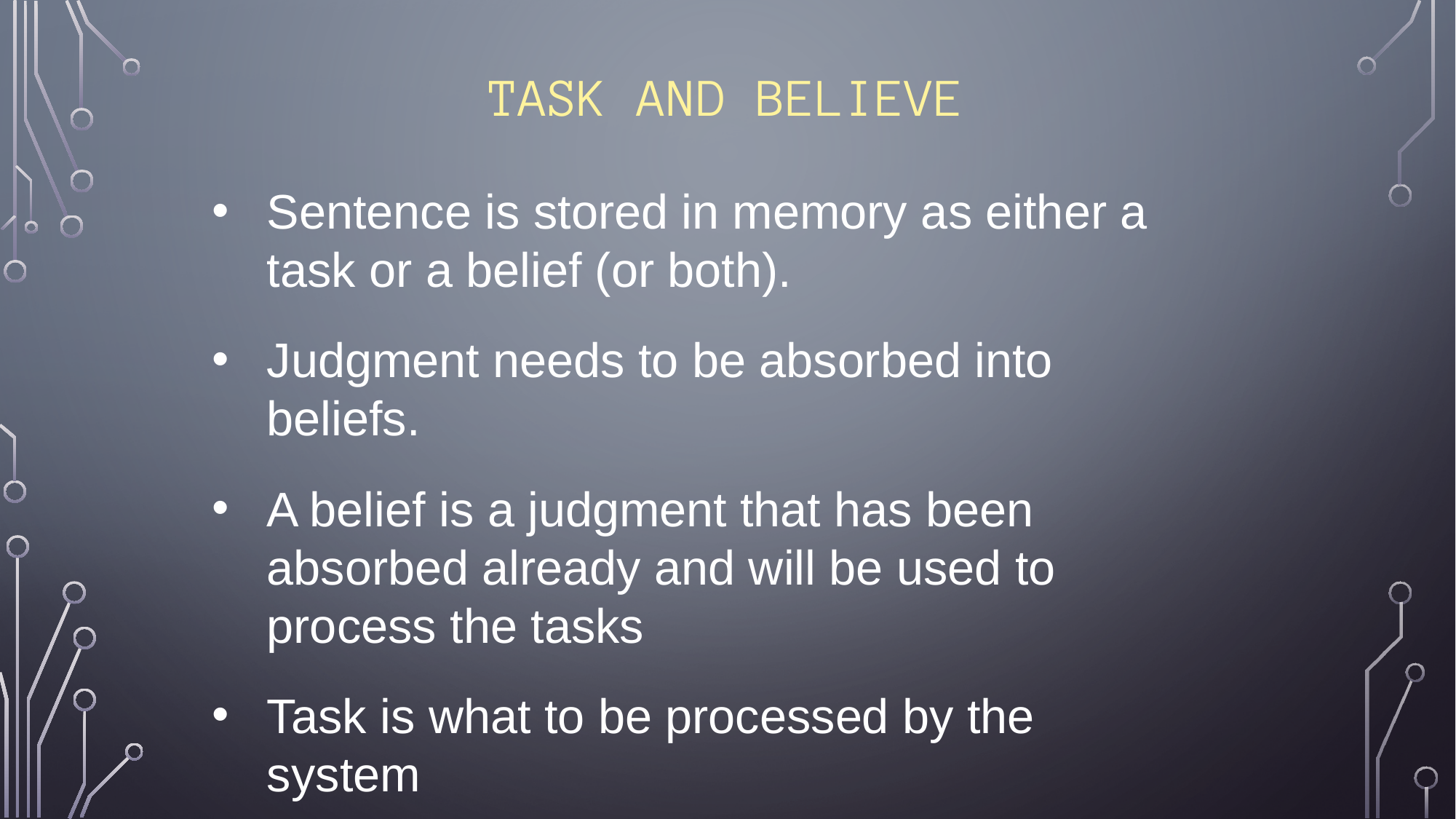

# task and believe
Sentence is stored in memory as either a task or a belief (or both).
Judgment needs to be absorbed into beliefs.
A belief is a judgment that has been absorbed already and will be used to process the tasks
Task is what to be processed by the system